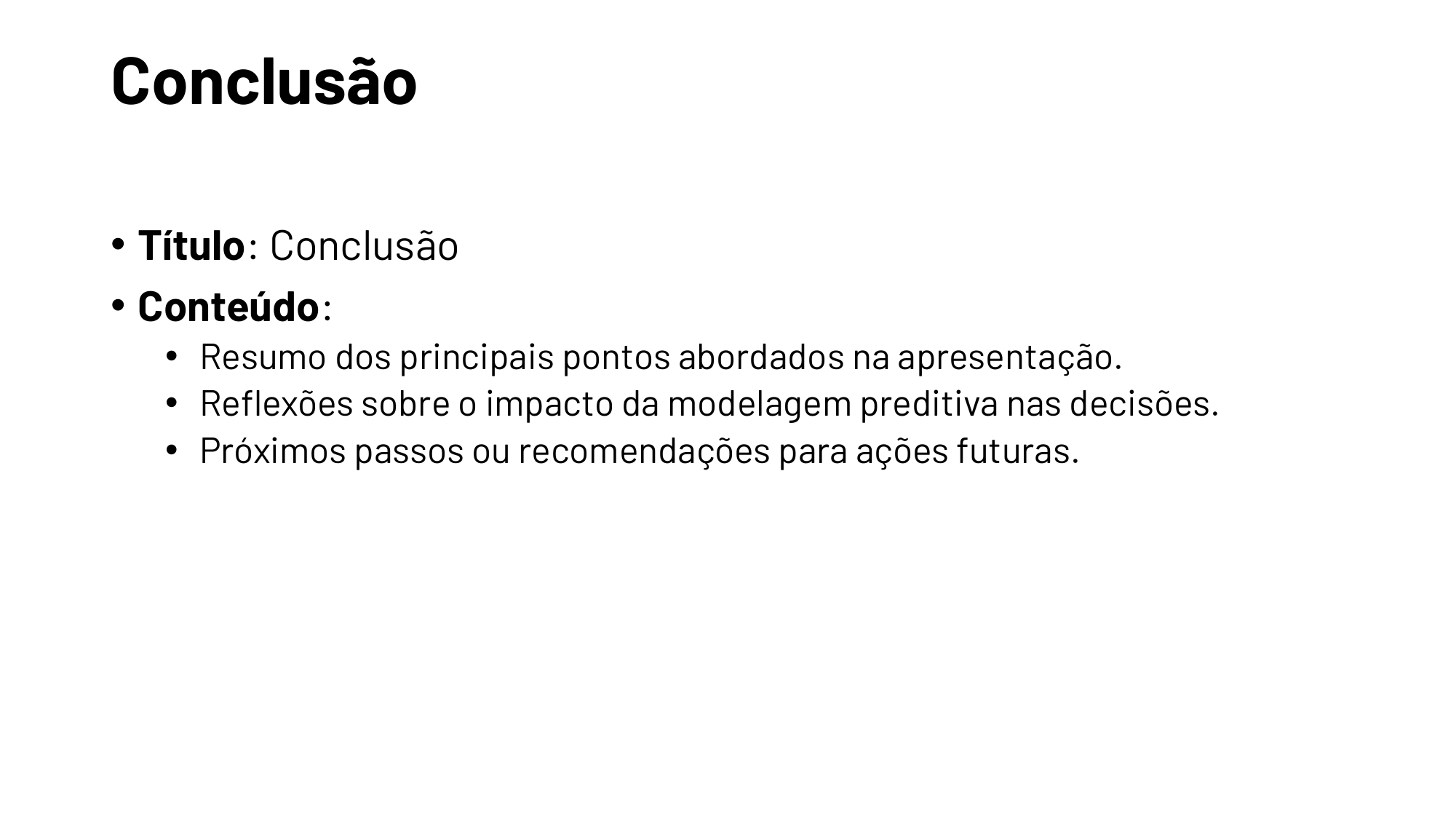

# Conclusão
Título: Conclusão
Conteúdo:
Resumo dos principais pontos abordados na apresentação.
Reflexões sobre o impacto da modelagem preditiva nas decisões.
Próximos passos ou recomendações para ações futuras.